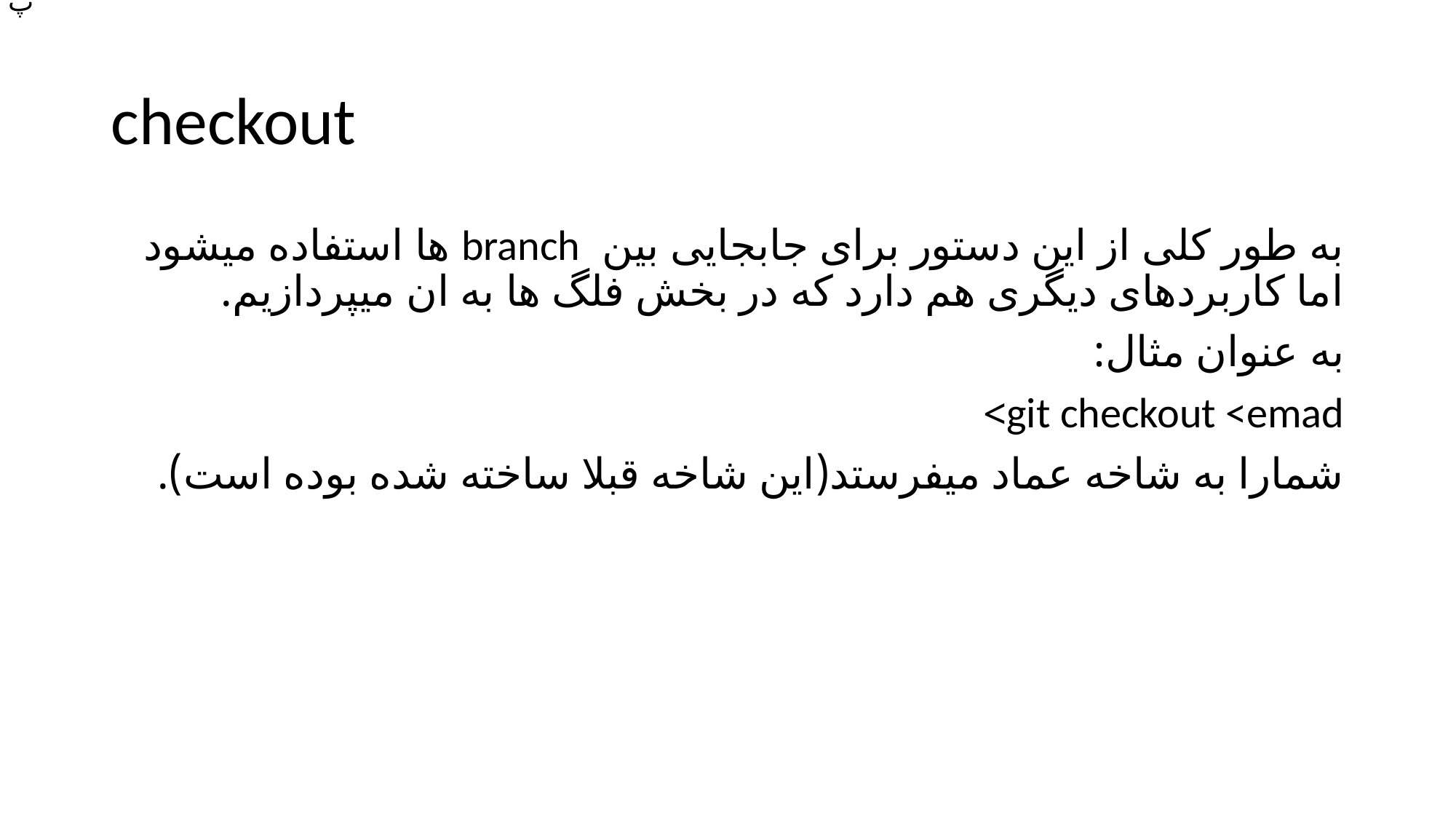

پ

# checkout
به طور کلی از این دستور برای جابجایی بین  branch ها استفاده میشود اما کاربردهای دیگری هم دارد که در بخش فلگ ها به ان میپردازیم.
به عنوان مثال:
git checkout <emad>
شمارا به شاخه عماد میفرستد(این شاخه قبلا ساخته شده بوده است).